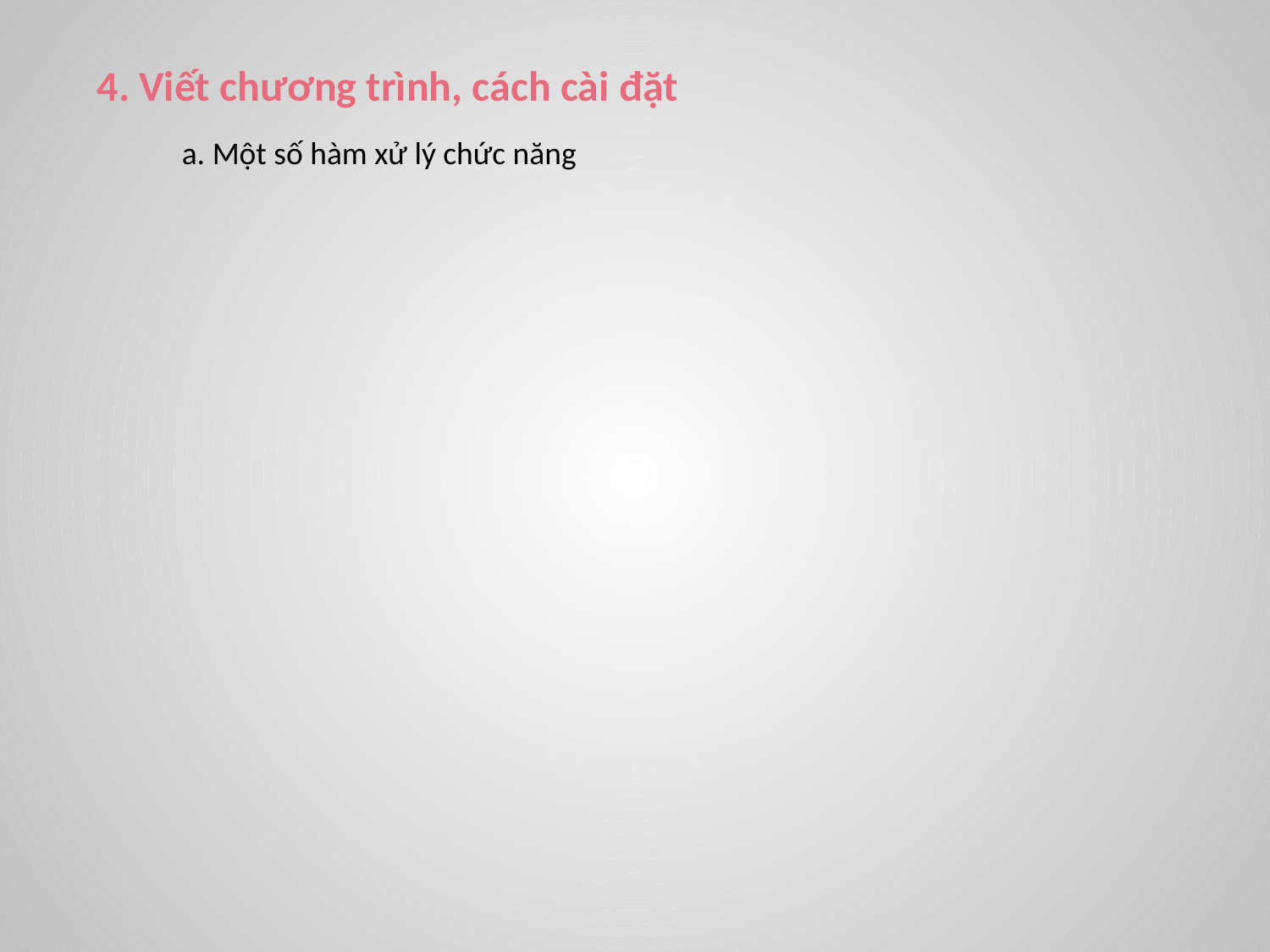

4. Viết chương trình, cách cài đặt
a. Một số hàm xử lý chức năng